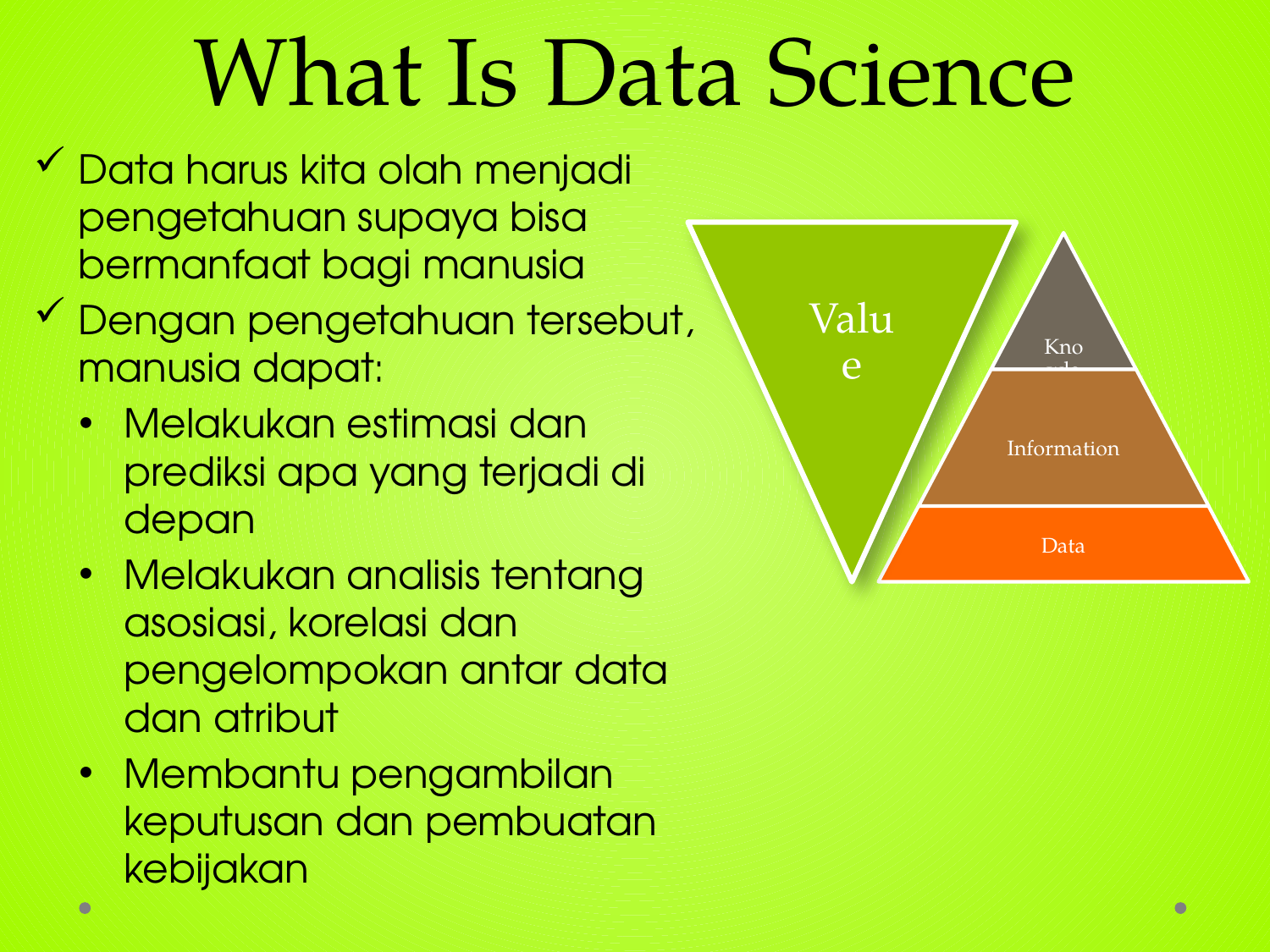

# What Is Data Science
Data harus kita olah menjadi pengetahuan supaya bisa bermanfaat bagi manusia
Dengan pengetahuan tersebut, manusia dapat:
Melakukan estimasi dan prediksi apa yang terjadi di depan
Melakukan analisis tentang asosiasi, korelasi dan pengelompokan antar data dan atribut
Membantu pengambilan keputusan dan pembuatan kebijakan
Value

Knowledge
Information
Data